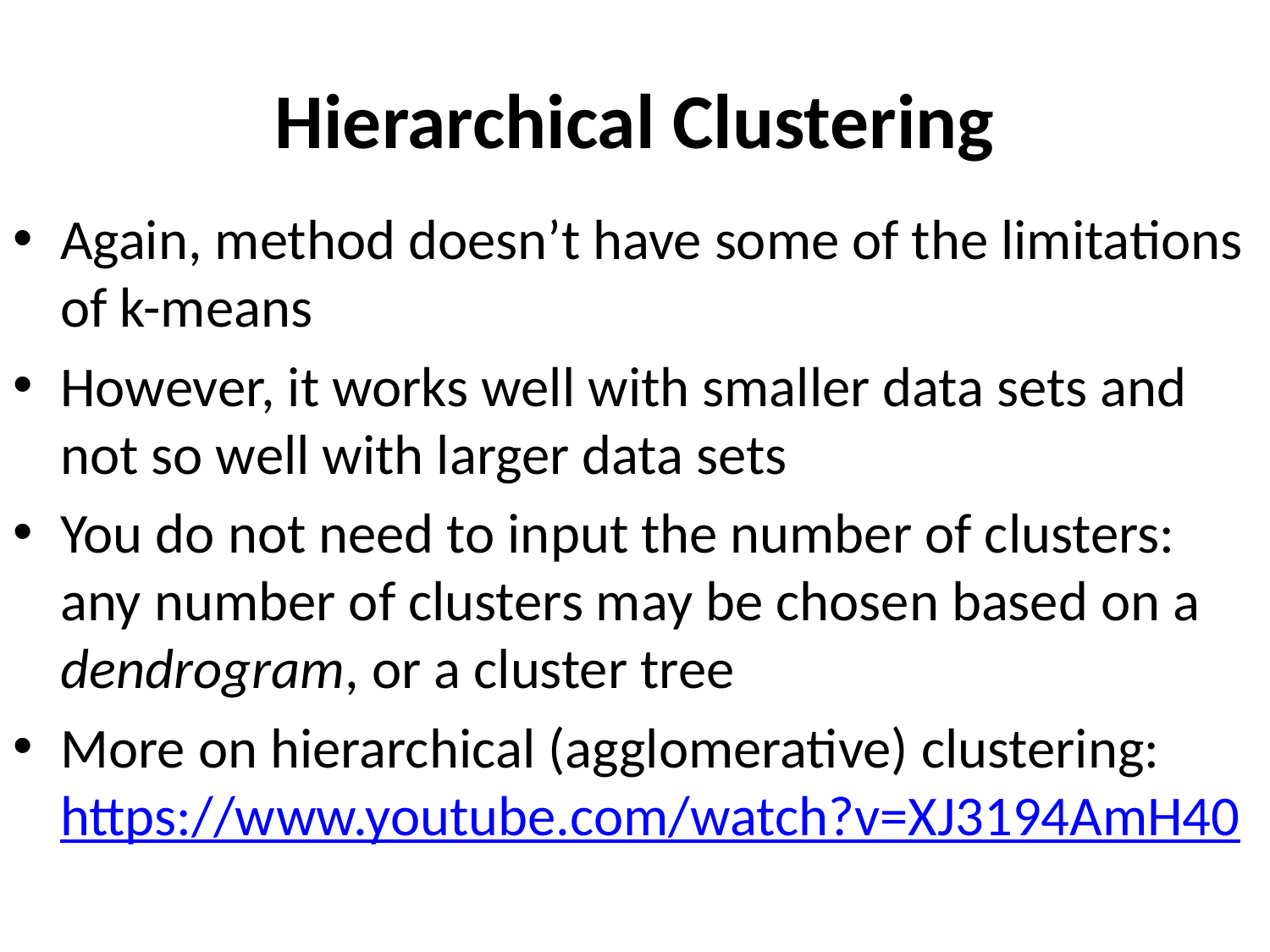

# Hierarchical Clustering
Again, method doesn’t have some of the limitations of k-means
However, it works well with smaller data sets and not so well with larger data sets
You do not need to input the number of clusters: any number of clusters may be chosen based on a dendrogram, or a cluster tree
More on hierarchical (agglomerative) clustering: https://www.youtube.com/watch?v=XJ3194AmH40